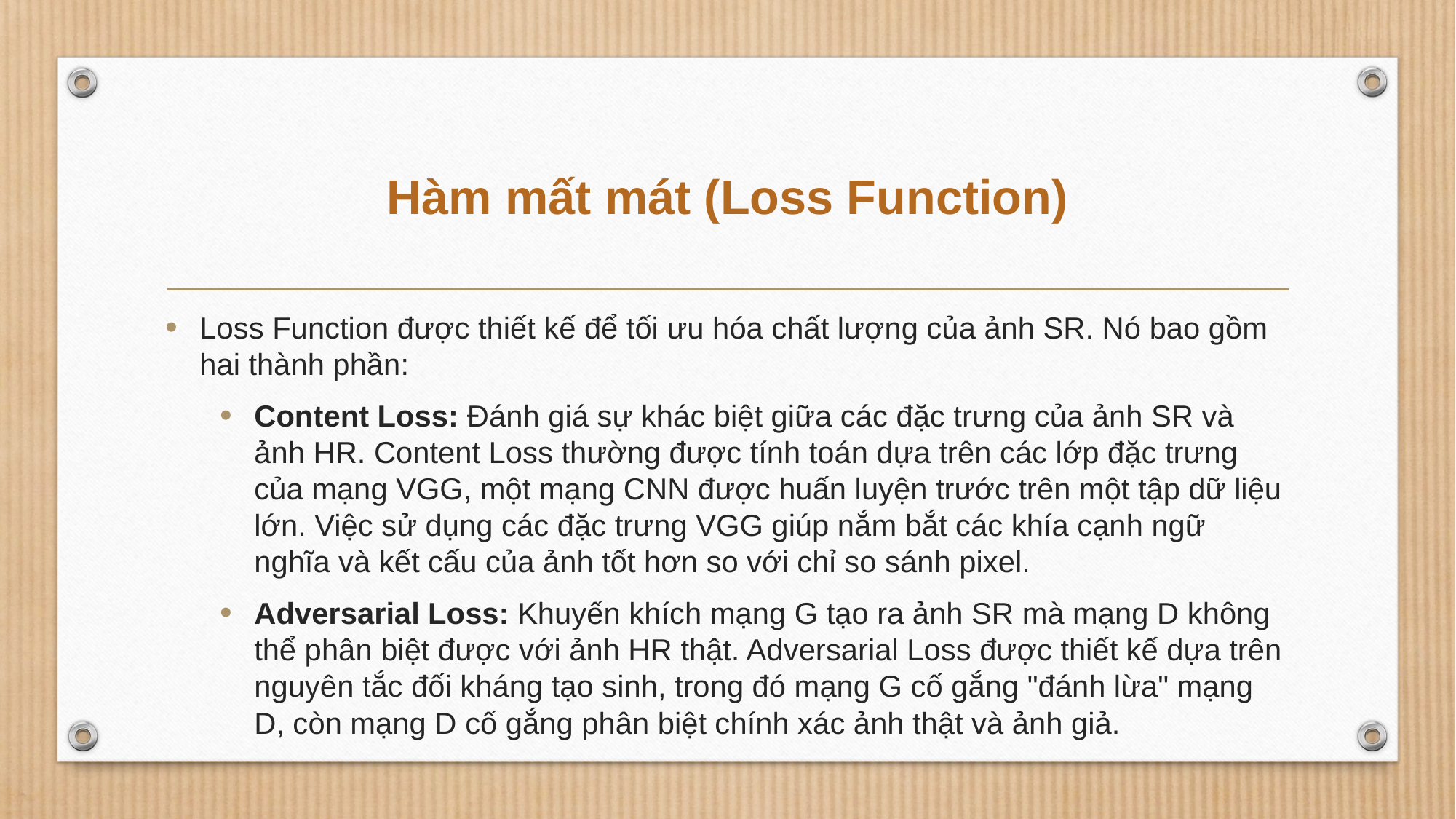

# Hàm mất mát (Loss Function)
Loss Function được thiết kế để tối ưu hóa chất lượng của ảnh SR. Nó bao gồm hai thành phần:
Content Loss: Đánh giá sự khác biệt giữa các đặc trưng của ảnh SR và ảnh HR. Content Loss thường được tính toán dựa trên các lớp đặc trưng của mạng VGG, một mạng CNN được huấn luyện trước trên một tập dữ liệu lớn. Việc sử dụng các đặc trưng VGG giúp nắm bắt các khía cạnh ngữ nghĩa và kết cấu của ảnh tốt hơn so với chỉ so sánh pixel.
Adversarial Loss: Khuyến khích mạng G tạo ra ảnh SR mà mạng D không thể phân biệt được với ảnh HR thật. Adversarial Loss được thiết kế dựa trên nguyên tắc đối kháng tạo sinh, trong đó mạng G cố gắng "đánh lừa" mạng D, còn mạng D cố gắng phân biệt chính xác ảnh thật và ảnh giả.